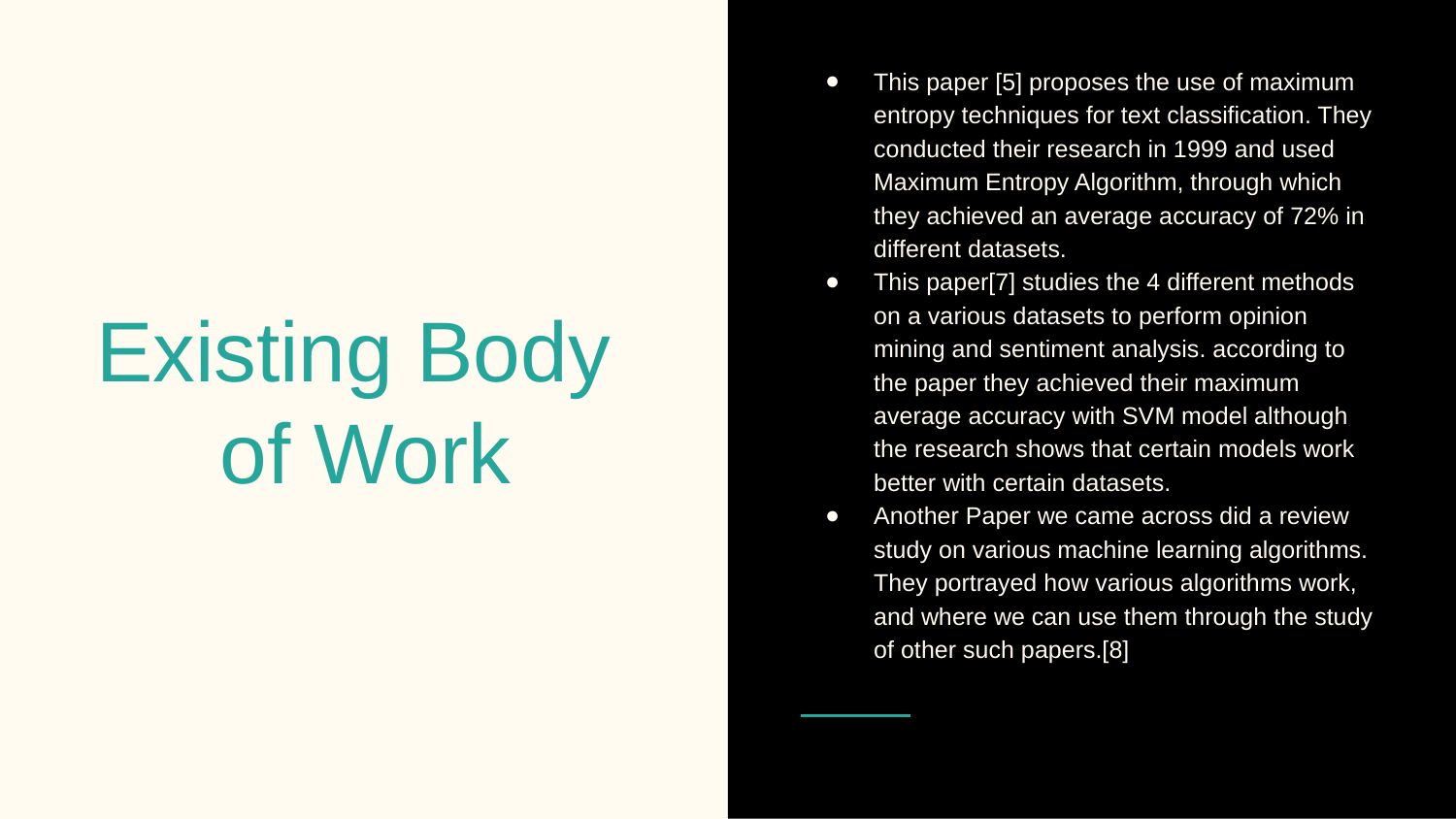

# Existing Body
of Work
This paper [5] proposes the use of maximum entropy techniques for text classification. They conducted their research in 1999 and used  Maximum Entropy Algorithm, through which they achieved an average accuracy of 72% in different datasets.
This paper[7] studies the 4 different methods on a various datasets to perform opinion mining and sentiment analysis. according to the paper they achieved their maximum average accuracy with SVM model although the research shows that certain models work better with certain datasets.
Another Paper we came across did a review study on various machine learning algorithms. They portrayed how various algorithms work, and where we can use them through the study of other such papers.[8]